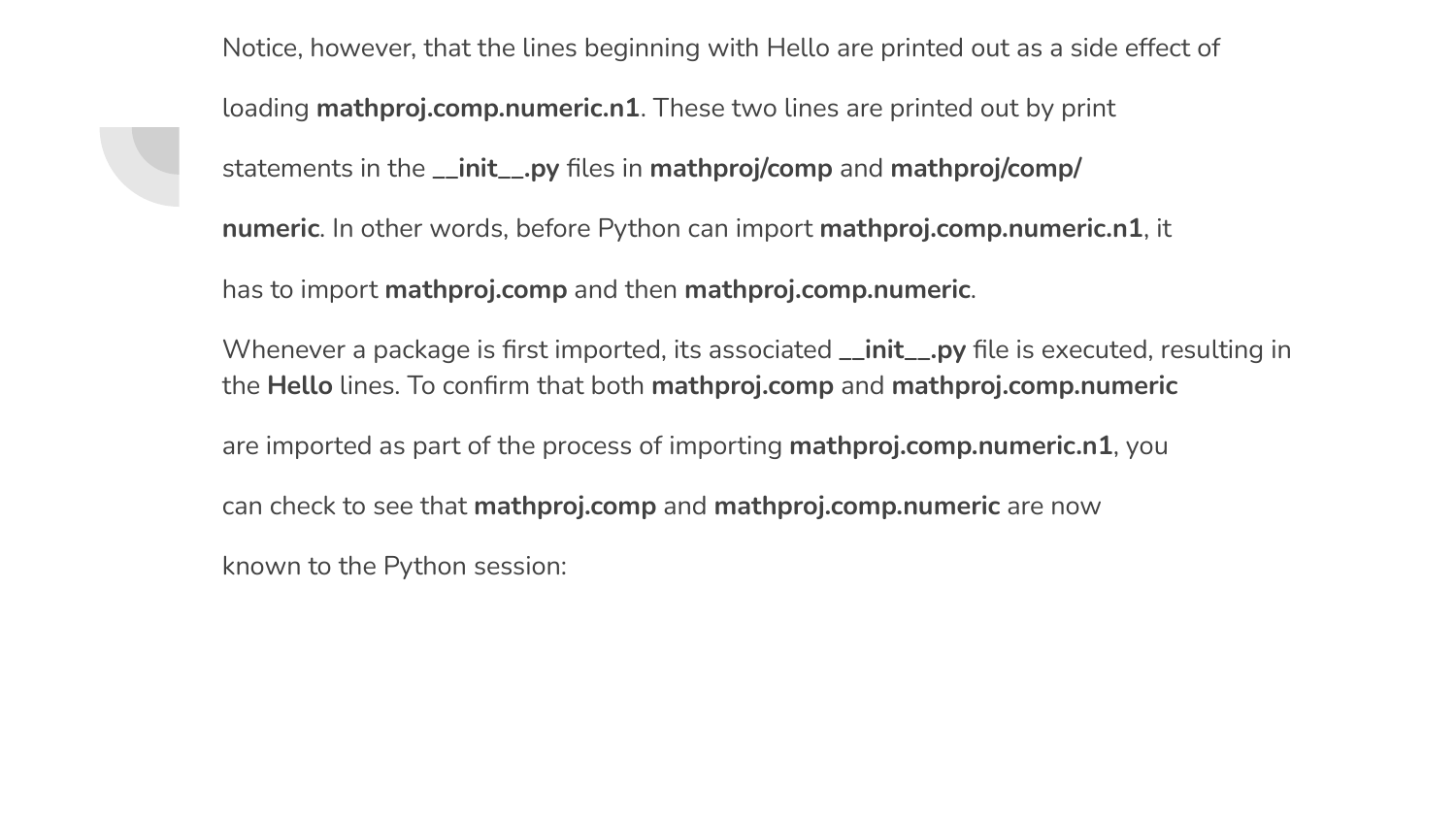

Notice, however, that the lines beginning with Hello are printed out as a side effect of
loading mathproj.comp.numeric.n1. These two lines are printed out by print
statements in the __init__.py files in mathproj/comp and mathproj/comp/
numeric. In other words, before Python can import mathproj.comp.numeric.n1, it
has to import mathproj.comp and then mathproj.comp.numeric.
Whenever a package is first imported, its associated __init__.py file is executed, resulting in the Hello lines. To confirm that both mathproj.comp and mathproj.comp.numeric
are imported as part of the process of importing mathproj.comp.numeric.n1, you
can check to see that mathproj.comp and mathproj.comp.numeric are now
known to the Python session: